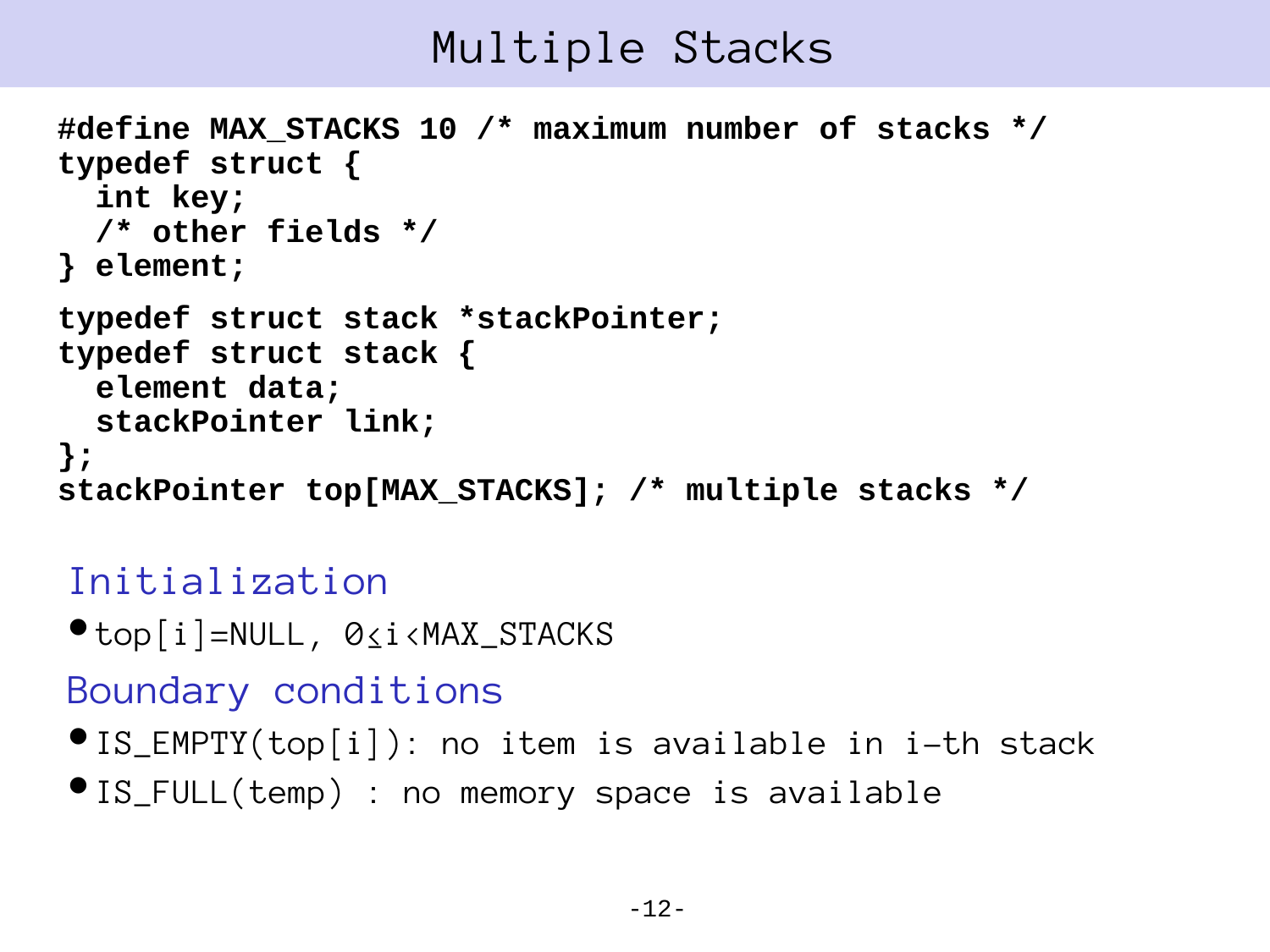

# Multiple Stacks
#define MAX_STACKS 10 /* maximum number of stacks */
typedef struct {
  int key;
  /* other fields */
} element;
typedef struct stack *stackPointer;
typedef struct stack {
  element data;
  stackPointer link;
};
stackPointer top[MAX_STACKS]; /* multiple stacks */

Initialization
top[i]=NULL, 0≤i<MAX_STACKS
Boundary conditions
IS_EMPTY(top[i]): no item is available in i-th stack
IS_FULL(temp) : no memory space is available
-12-